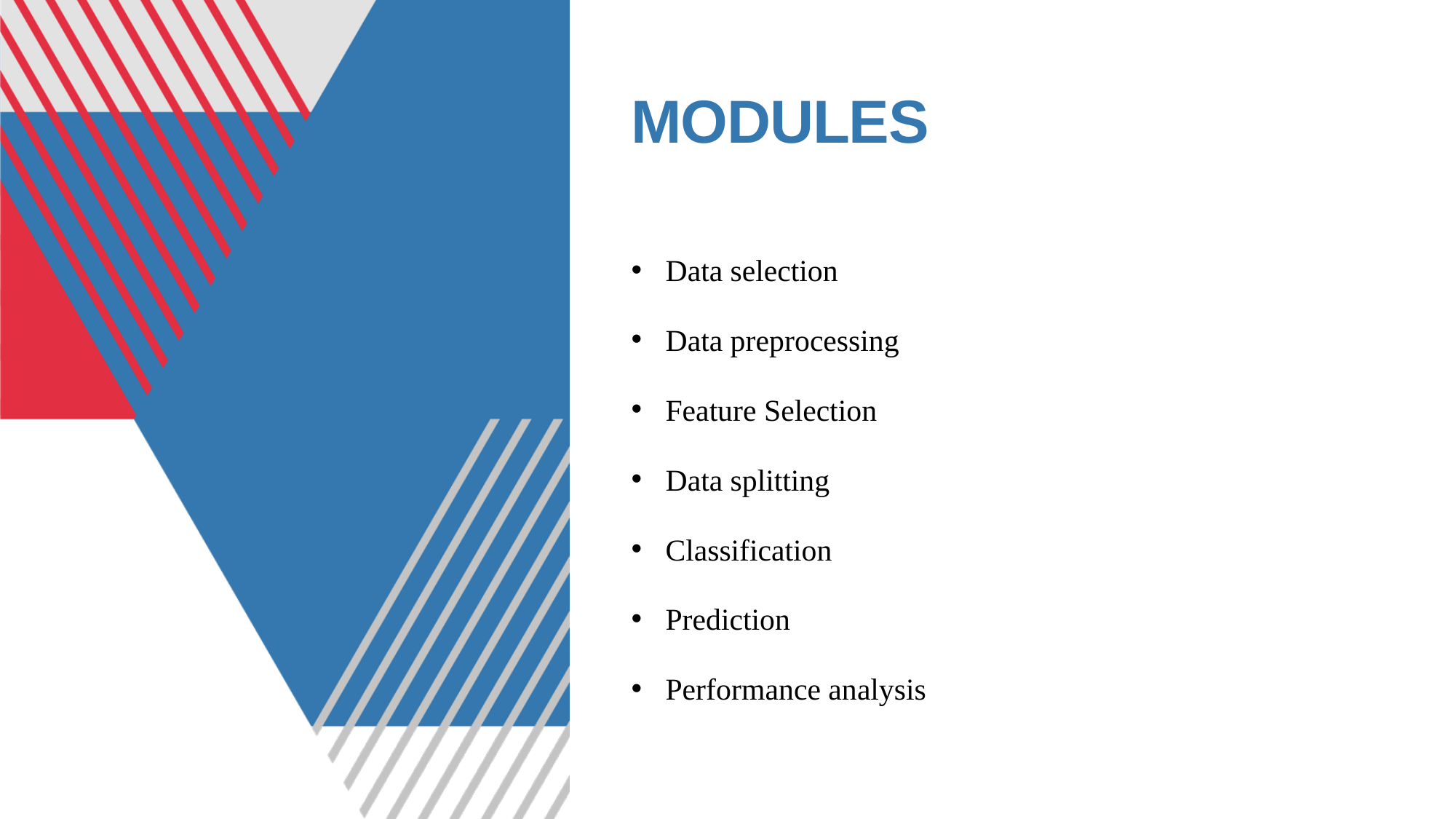

# MODULES
Data selection
Data preprocessing
Feature Selection
Data splitting
Classification
Prediction
Performance analysis